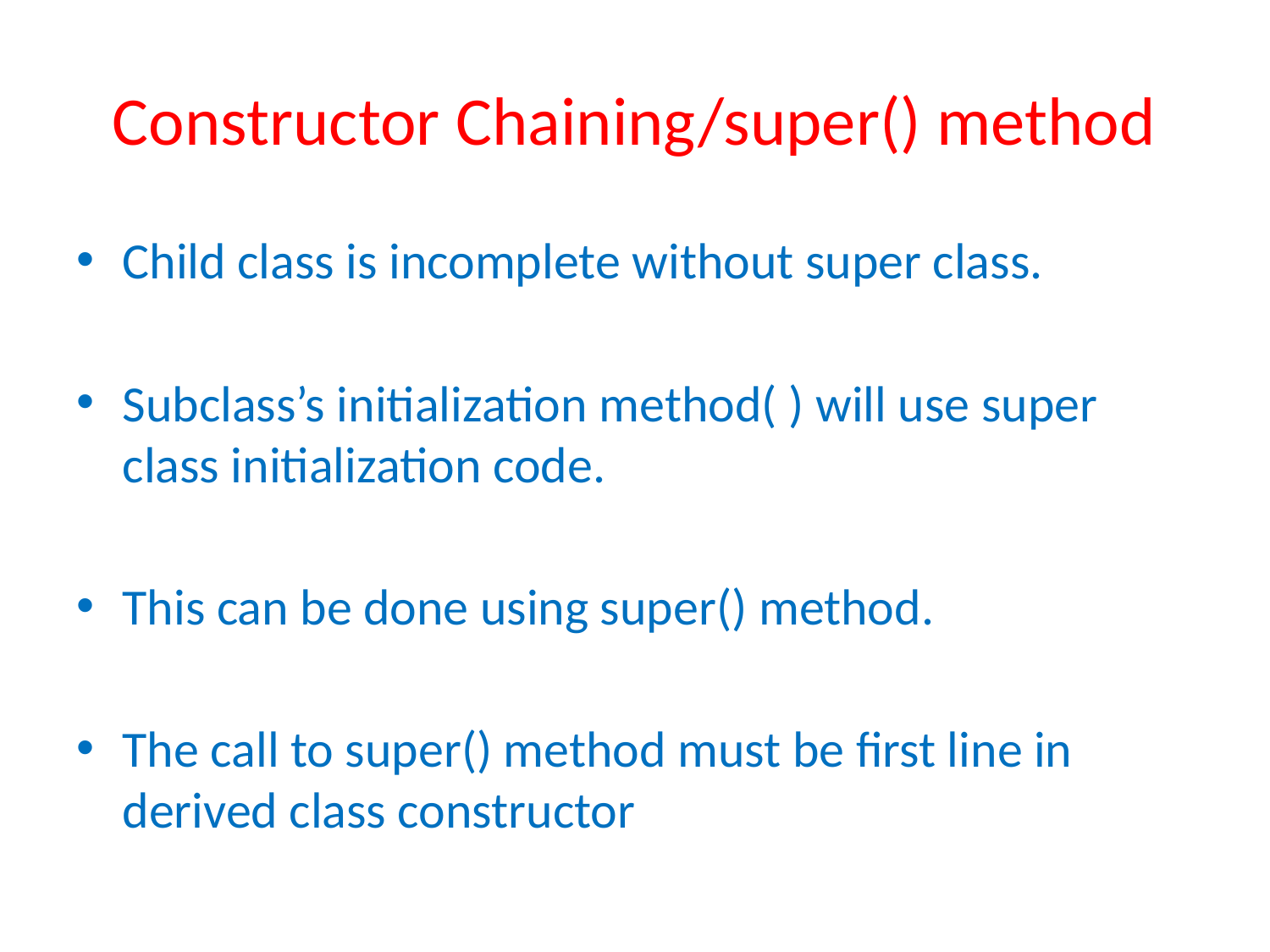

# Constructor Chaining/super() method
Child class is incomplete without super class.

Subclass’s initialization method( ) will use super class initialization code.

This can be done using super() method.

The call to super() method must be first line in derived class constructor